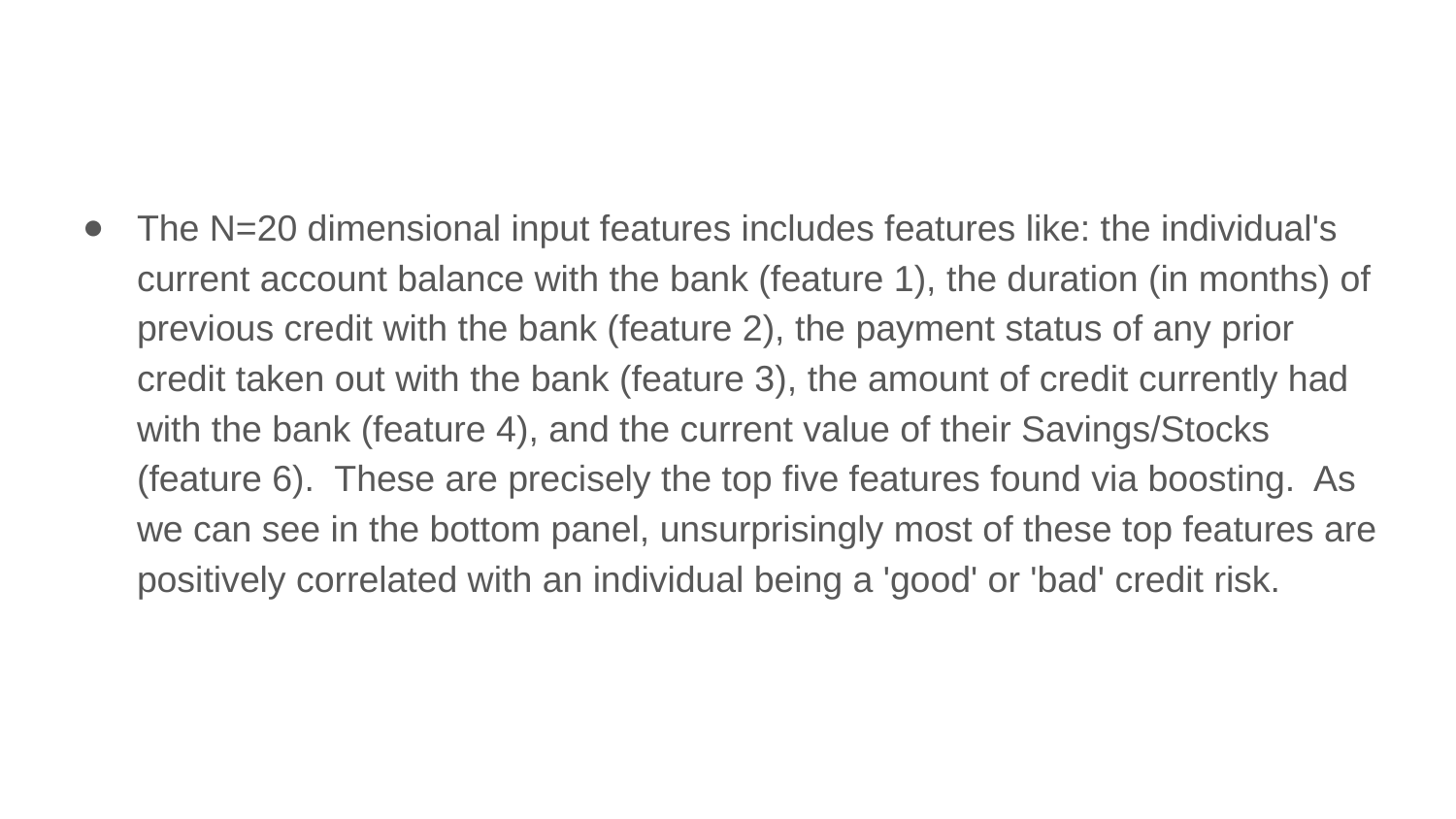

The N=20 dimensional input features includes features like: the individual's current account balance with the bank (feature 1), the duration (in months) of previous credit with the bank (feature 2), the payment status of any prior credit taken out with the bank (feature 3), the amount of credit currently had with the bank (feature 4), and the current value of their Savings/Stocks (feature 6).  These are precisely the top five features found via boosting.  As we can see in the bottom panel, unsurprisingly most of these top features are positively correlated with an individual being a 'good' or 'bad' credit risk.